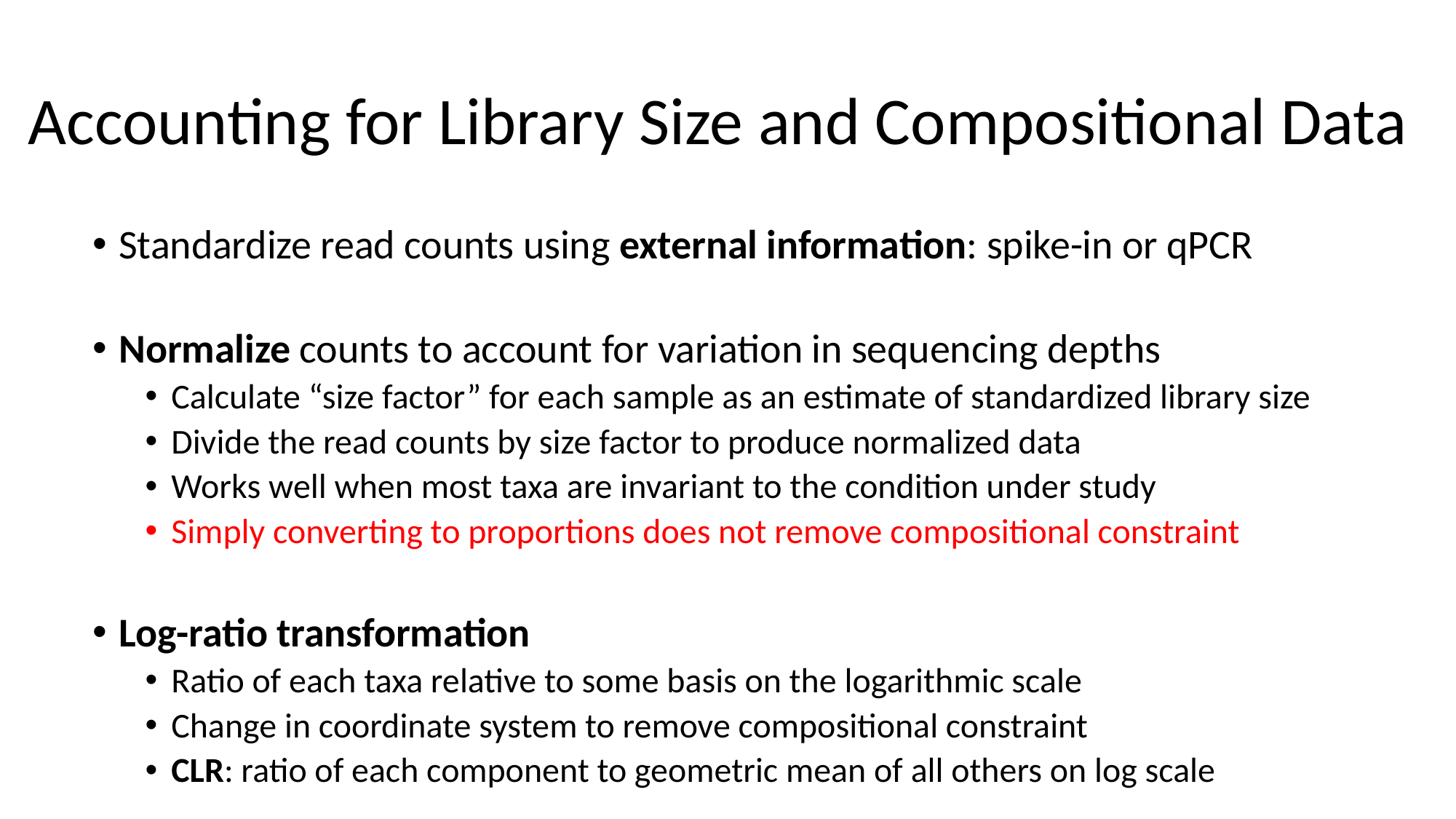

# Accounting for Library Size and Compositional Data
Standardize read counts using external information: spike-in or qPCR

Normalize counts to account for variation in sequencing depths
Calculate “size factor” for each sample as an estimate of standardized library size
Divide the read counts by size factor to produce normalized data
Works well when most taxa are invariant to the condition under study
Simply converting to proportions does not remove compositional constraint

Log-ratio transformation
Ratio of each taxa relative to some basis on the logarithmic scale
Change in coordinate system to remove compositional constraint
CLR: ratio of each component to geometric mean of all others on log scale